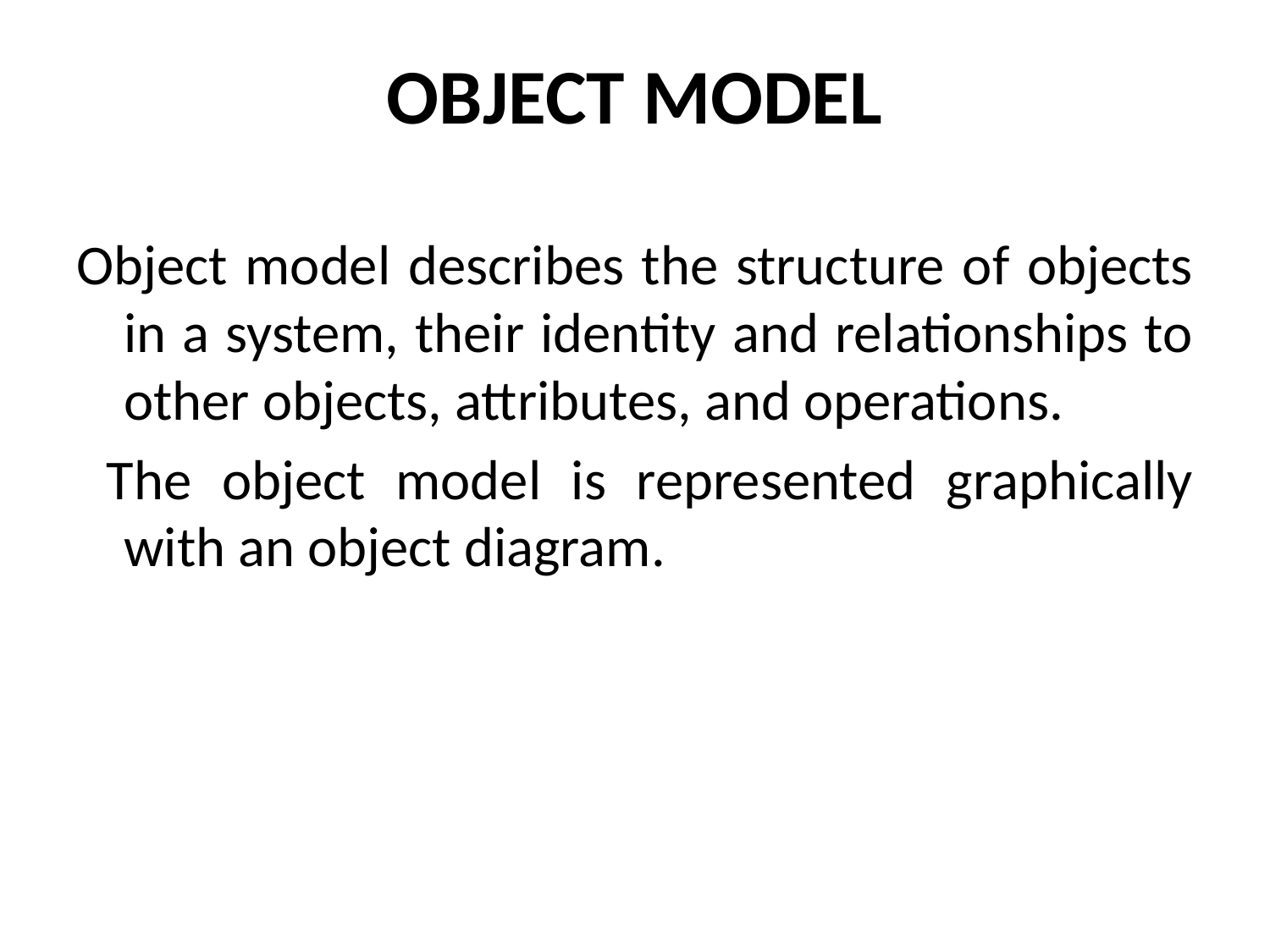

# OBJECT MODEL
Object model describes the structure of objects in a system, their identity and relationships to other objects, attributes, and operations.
 The object model is represented graphically with an object diagram.